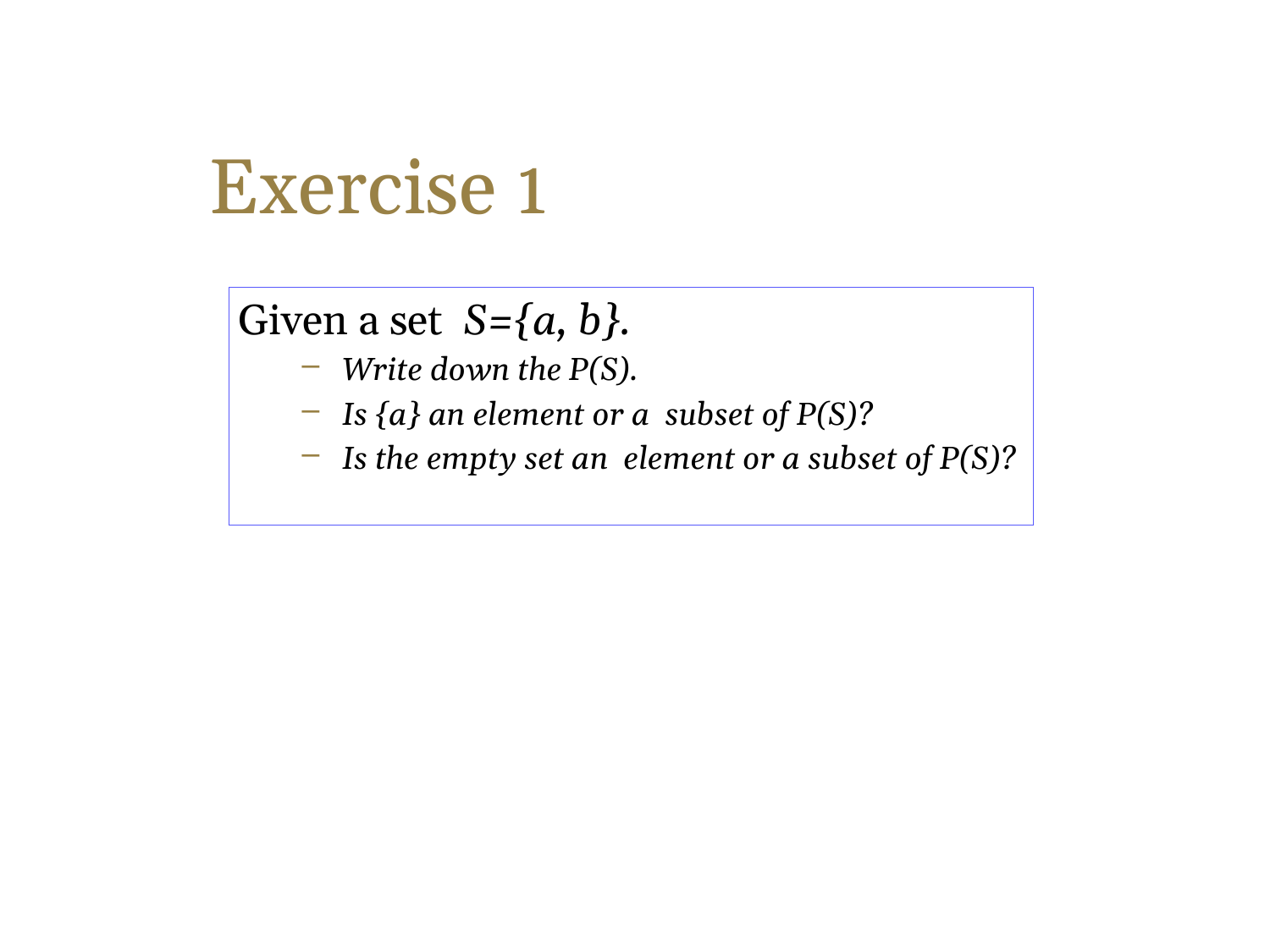

# Exercise 1
Given a set  S={a, b}.
Write down the P(S).
Is {a} an element or a  subset of P(S)?
Is the empty set an  element or a subset of P(S)?